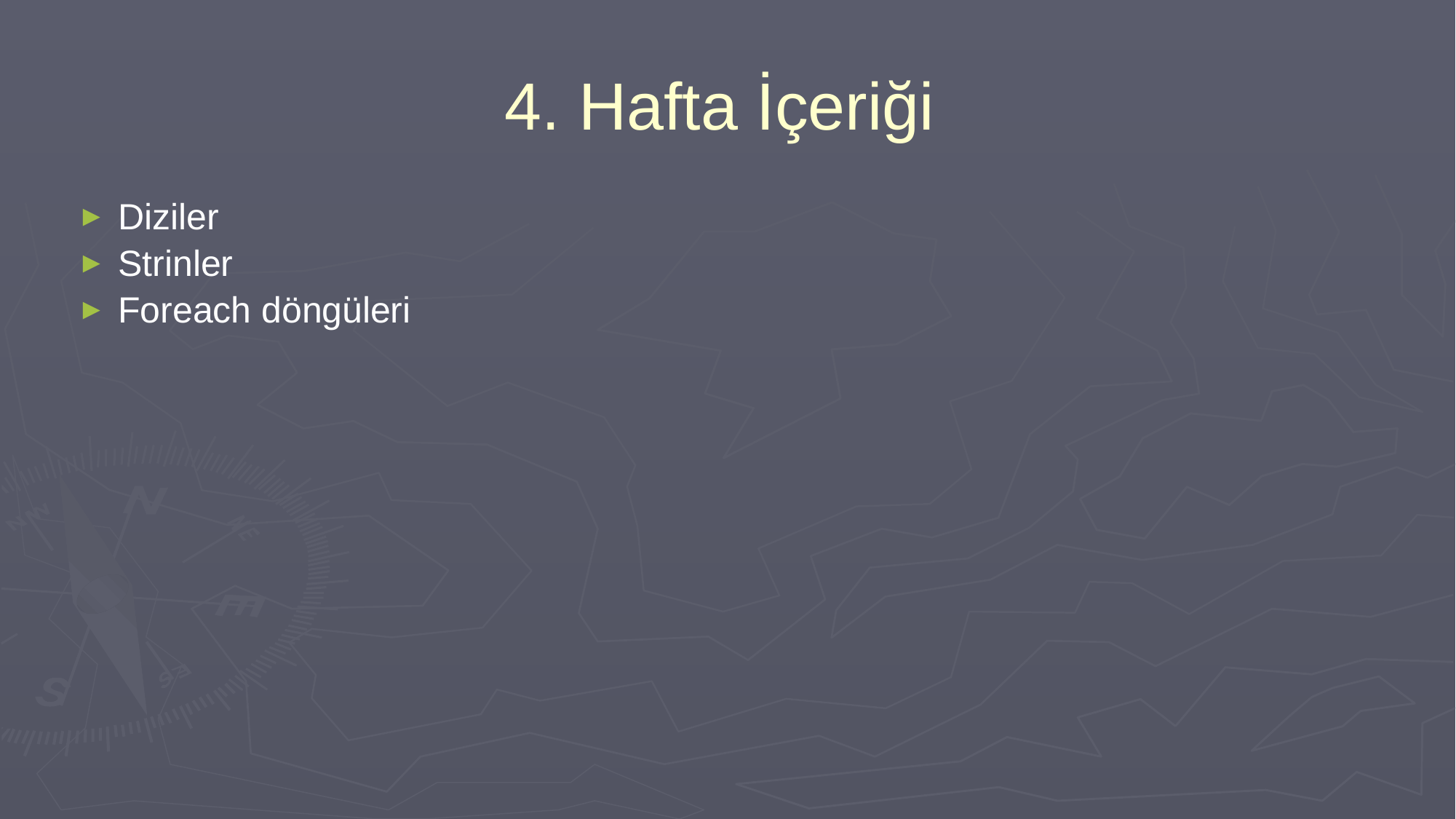

# 4. Hafta İçeriği
Diziler
Strinler
Foreach döngüleri